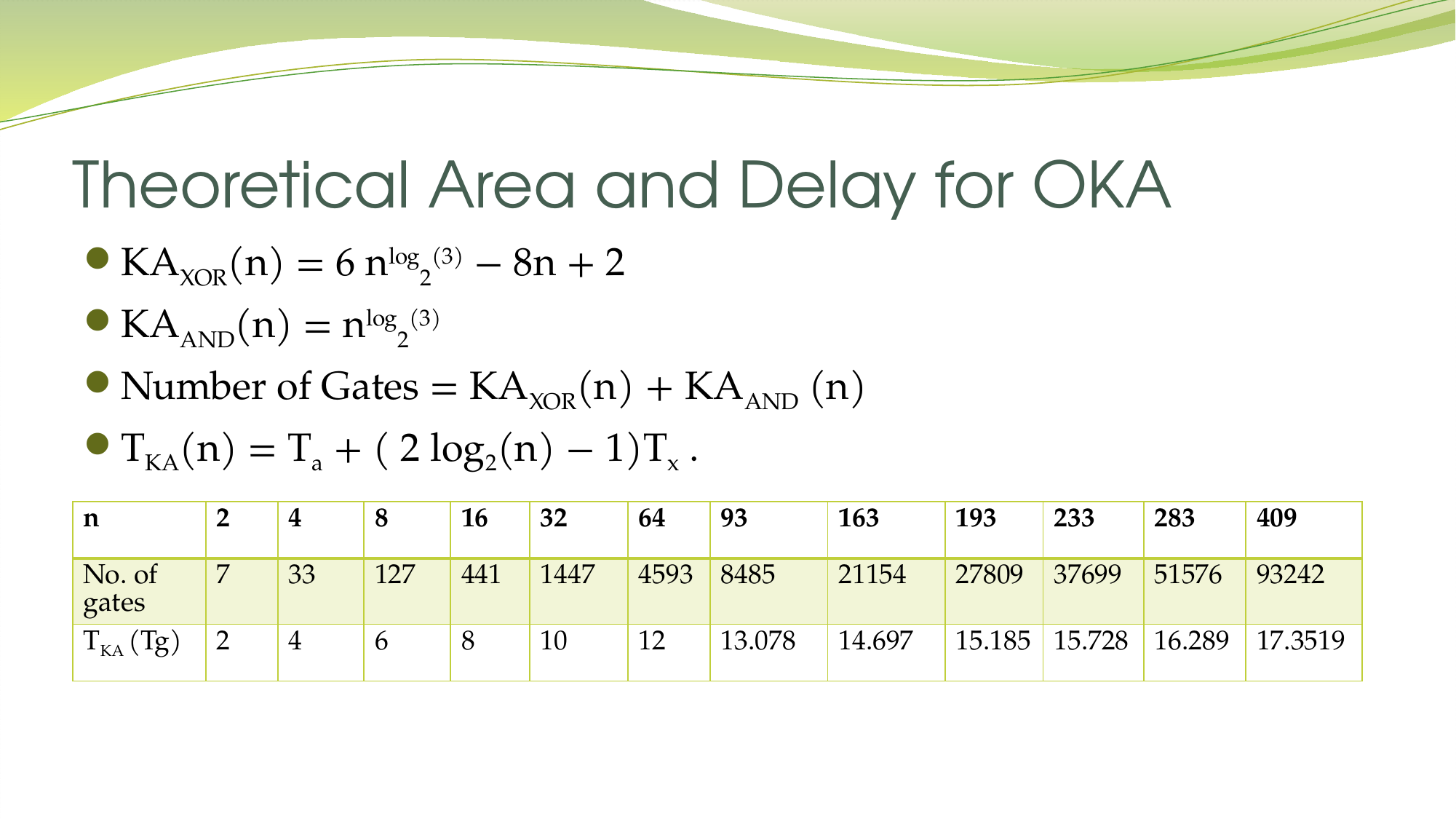

# Theoretical Area and Delay for OKA
KAXOR(n) = 6 nlog2(3) − 8n + 2
KAAND(n) = nlog2(3)
Number of Gates = KAXOR(n) + KAAND (n)
TKA(n) = Ta + ( 2 log2(n) − 1)Tx .

| n | 2 | 4 | 8 | 16 | 32 | 64 | 93 | 163 | 193 | 233 | 283 | 409 |
| --- | --- | --- | --- | --- | --- | --- | --- | --- | --- | --- | --- | --- |
| No. of gates | 7 | 33 | 127 | 441 | 1447 | 4593 | 8485 | 21154 | 27809 | 37699 | 51576 | 93242 |
| TKA (Tg) | 2 | 4 | 6 | 8 | 10 | 12 | 13.078 | 14.697 | 15.185 | 15.728 | 16.289 | 17.3519 |